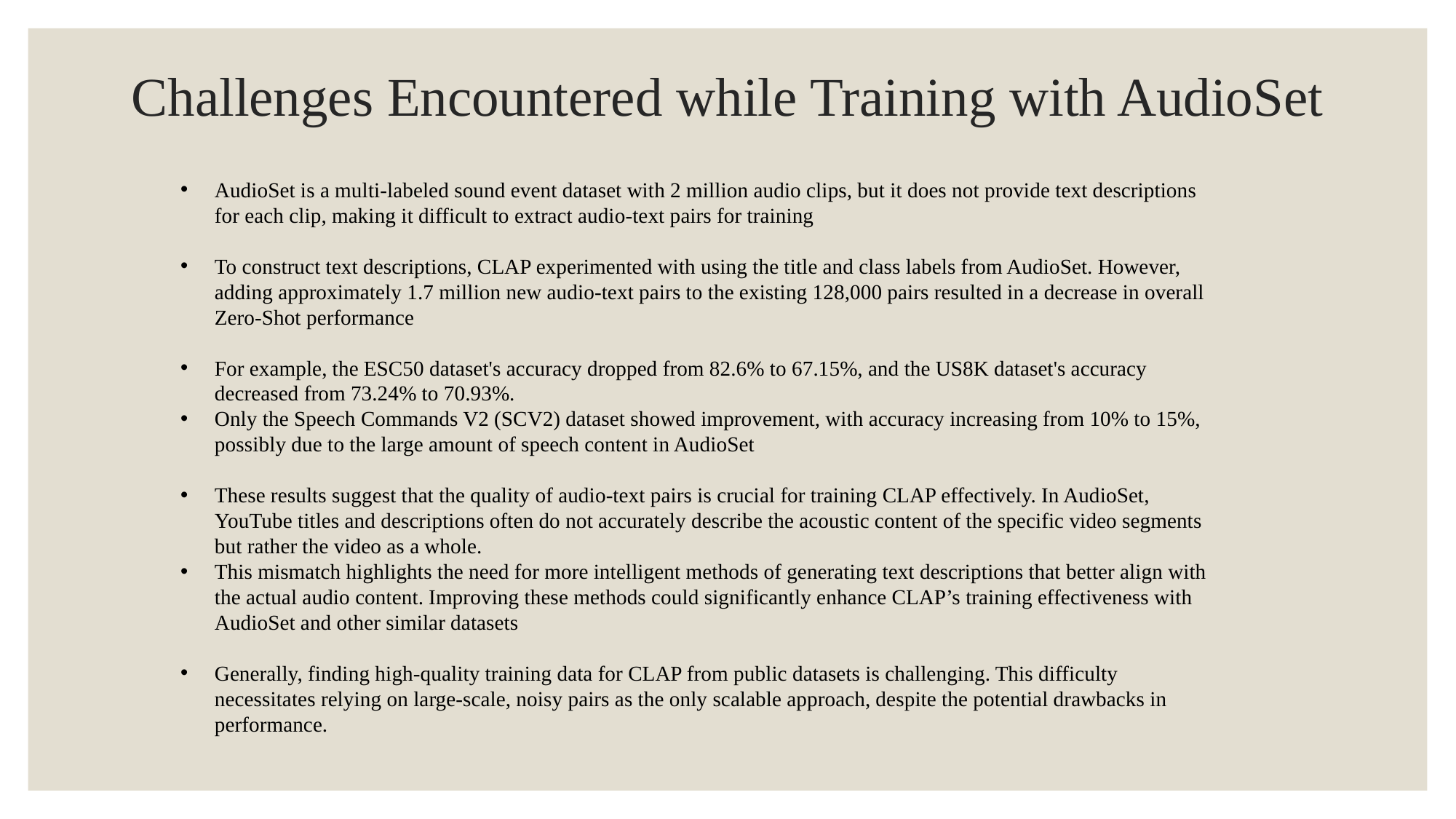

# Challenges Encountered while Training with AudioSet
AudioSet is a multi-labeled sound event dataset with 2 million audio clips, but it does not provide text descriptions for each clip, making it difficult to extract audio-text pairs for training

To construct text descriptions, CLAP experimented with using the title and class labels from AudioSet. However, adding approximately 1.7 million new audio-text pairs to the existing 128,000 pairs resulted in a decrease in overall Zero-Shot performance

For example, the ESC50 dataset's accuracy dropped from 82.6% to 67.15%, and the US8K dataset's accuracy decreased from 73.24% to 70.93%.
Only the Speech Commands V2 (SCV2) dataset showed improvement, with accuracy increasing from 10% to 15%, possibly due to the large amount of speech content in AudioSet

These results suggest that the quality of audio-text pairs is crucial for training CLAP effectively. In AudioSet, YouTube titles and descriptions often do not accurately describe the acoustic content of the specific video segments but rather the video as a whole.
This mismatch highlights the need for more intelligent methods of generating text descriptions that better align with the actual audio content. Improving these methods could significantly enhance CLAP’s training effectiveness with AudioSet and other similar datasets

Generally, finding high-quality training data for CLAP from public datasets is challenging. This difficulty necessitates relying on large-scale, noisy pairs as the only scalable approach, despite the potential drawbacks in performance.